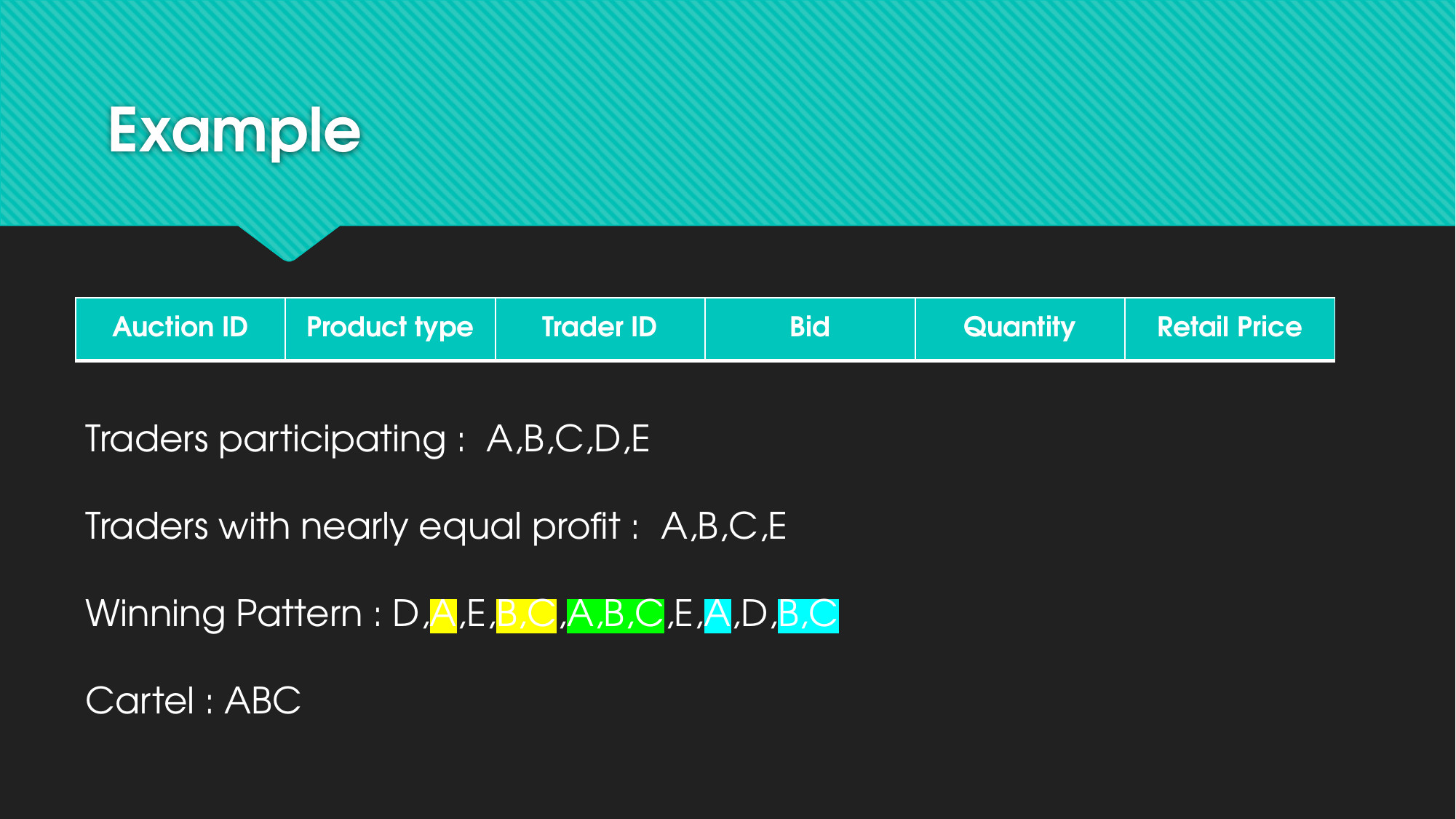

# Example
| Auction ID | Product type | Trader ID | Bid | Quantity | Retail Price |
| --- | --- | --- | --- | --- | --- |
Traders participating :  A,B,C,D,E

Traders with nearly equal profit :  A,B,C,E

Winning Pattern : D,A,E,B,C,A,B,C,E,A,D,B,C

Cartel : ABC